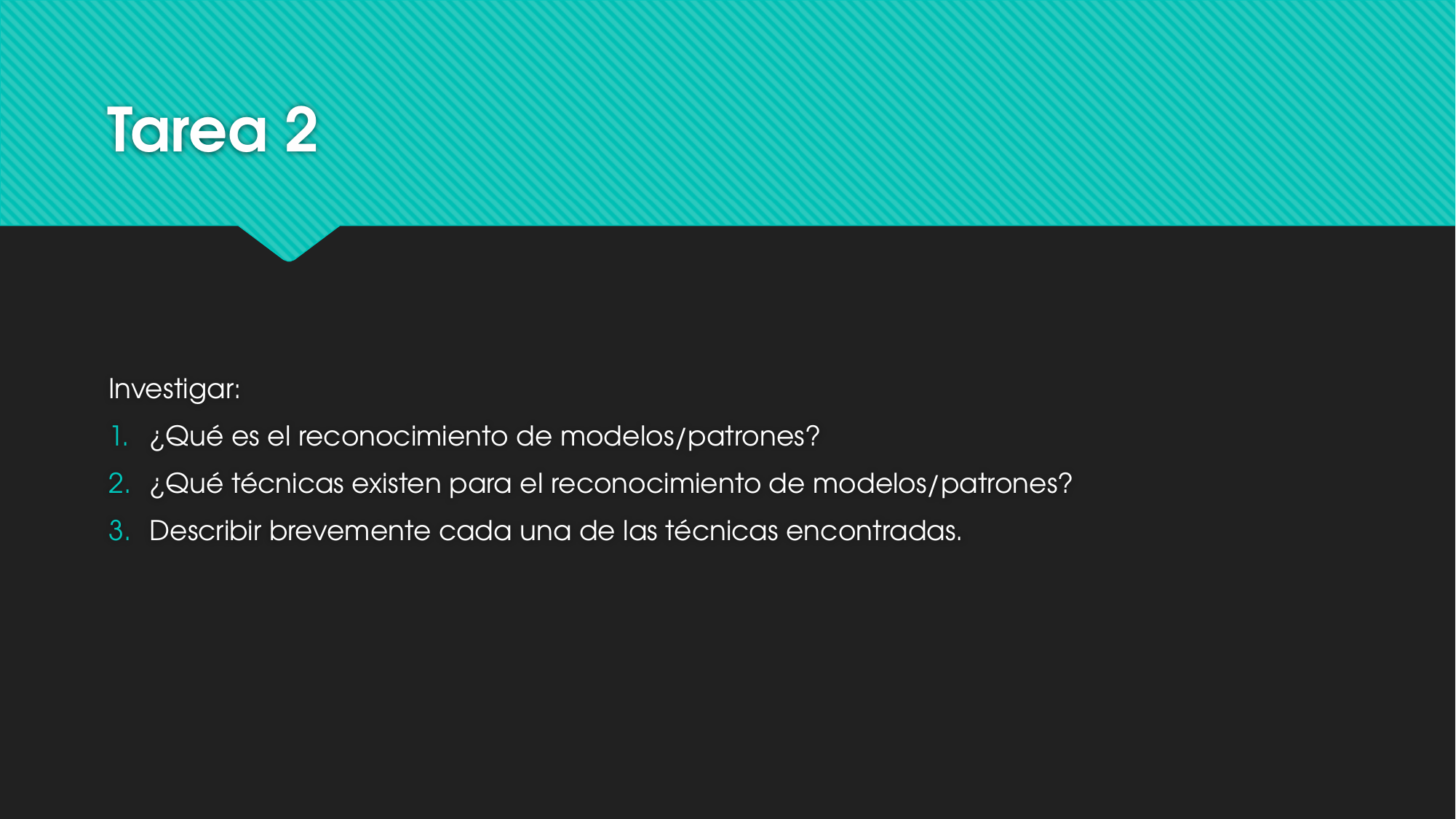

# Tarea 2
Investigar:
¿Qué es el reconocimiento de modelos/patrones?
¿Qué técnicas existen para el reconocimiento de modelos/patrones?
Describir brevemente cada una de las técnicas encontradas.